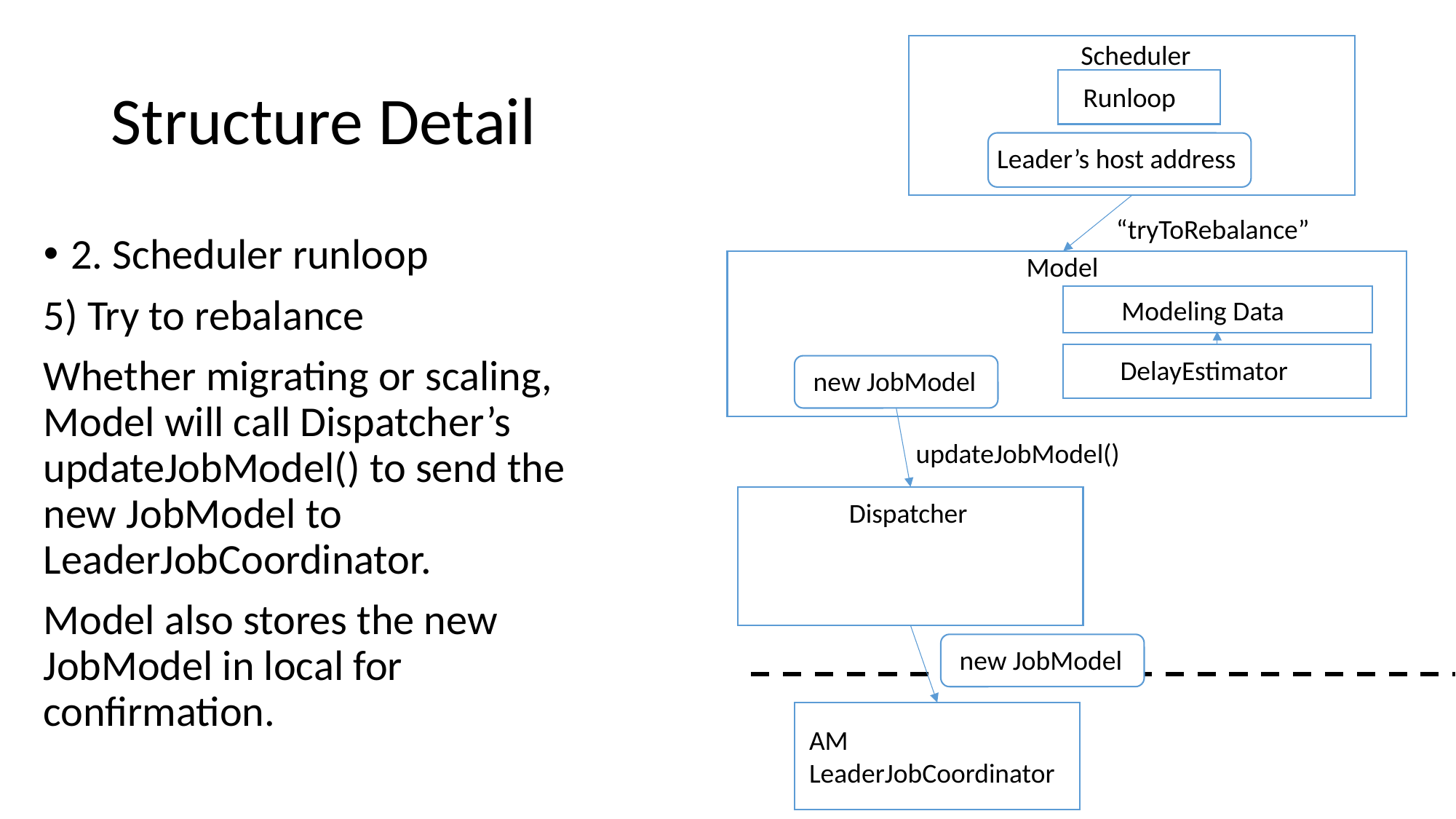

Scheduler

# Structure Detail

Runloop

Leader’s host address
“tryToRebalance”
2. Scheduler runloop
5) Try to rebalance
Whether migrating or scaling, Model will call Dispatcher’s updateJobModel() to send the new JobModel to LeaderJobCoordinator.
Model also stores the new JobModel in local for confirmation.
Model

Modeling Data

DelayEstimator

new JobModel
updateJobModel()

Dispatcher

new JobModel

AM
LeaderJobCoordinator